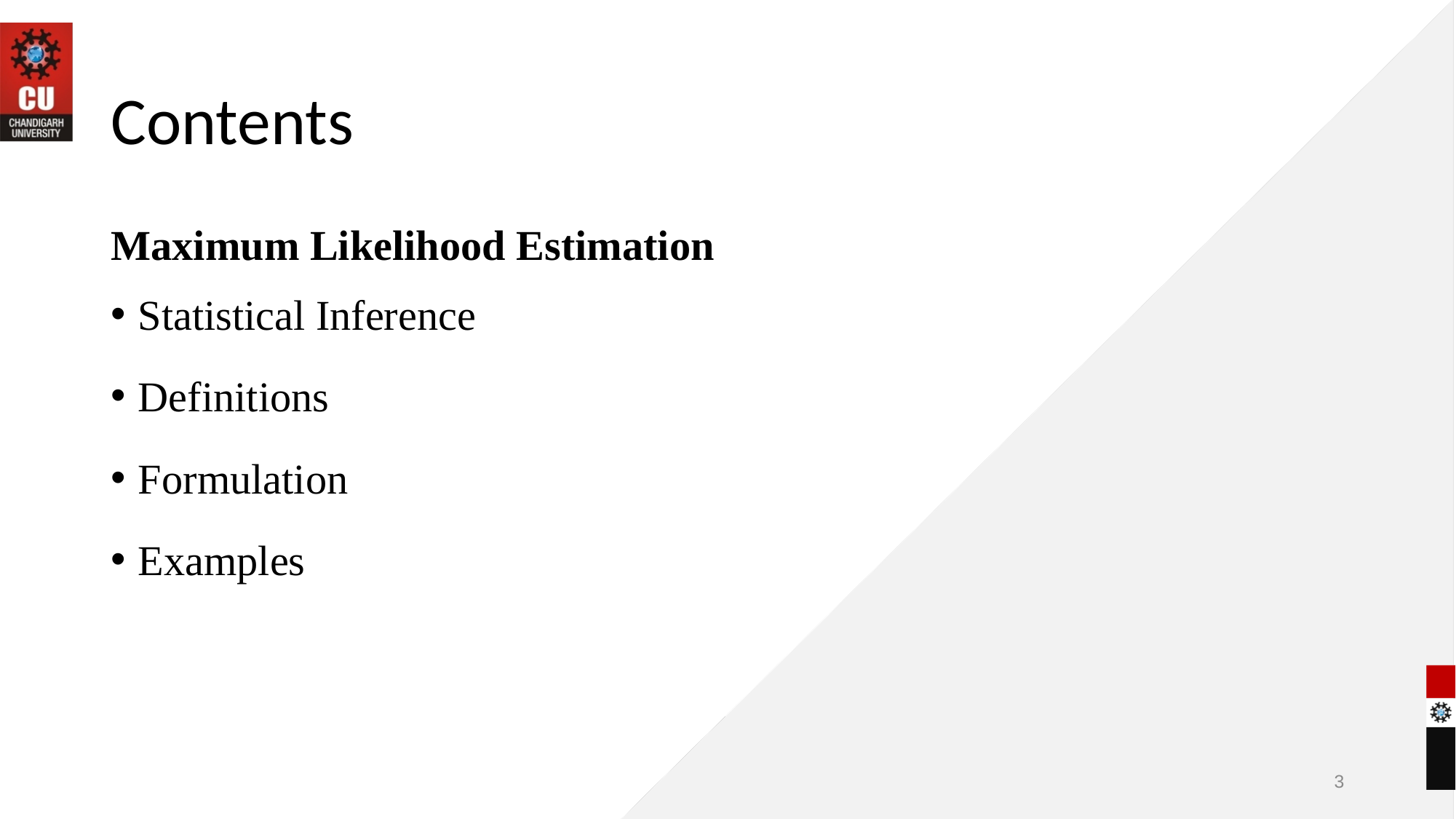

# Contents
Maximum Likelihood Estimation
Statistical Inference
Definitions
Formulation
Examples

3